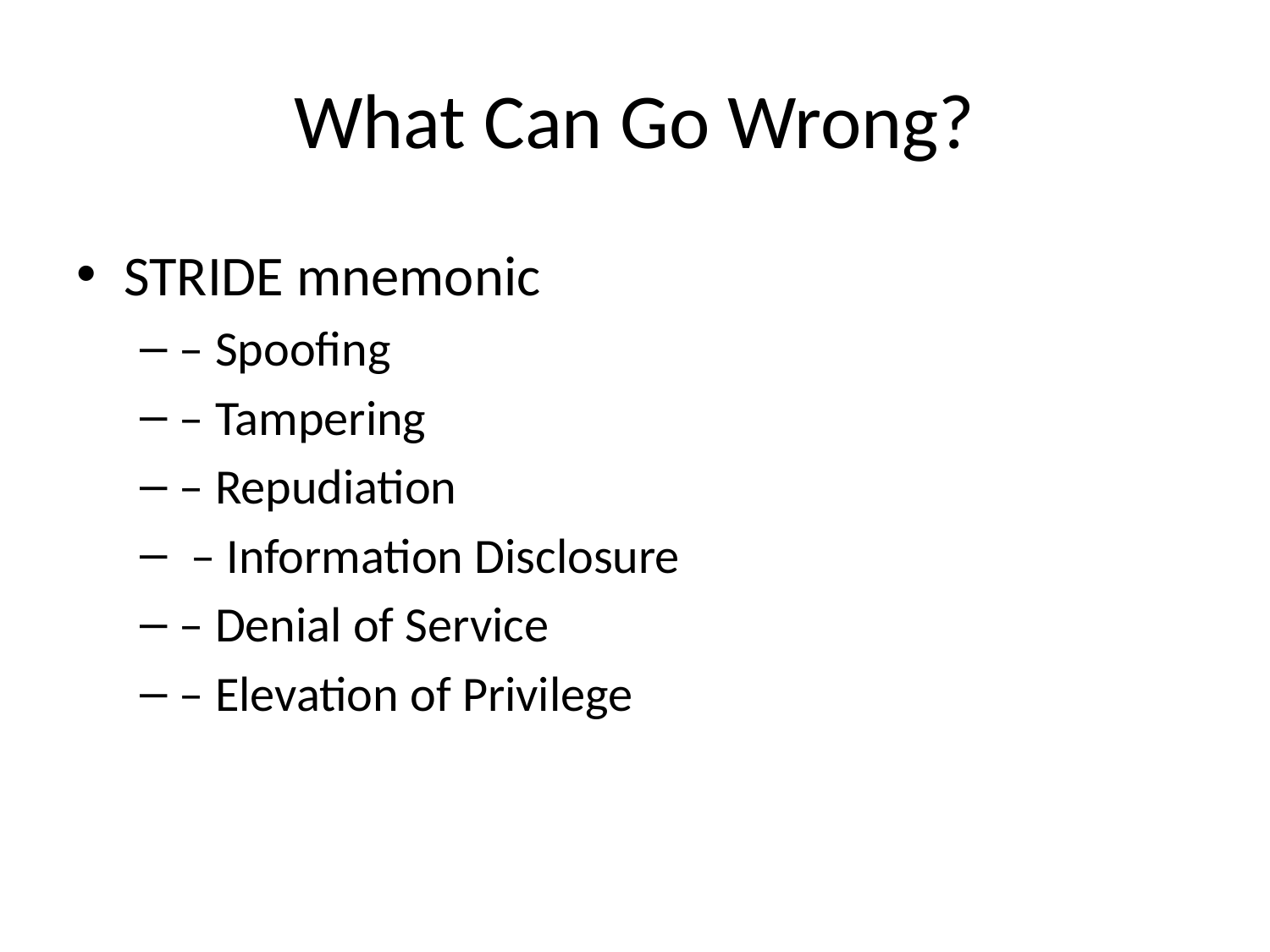

# What Can Go Wrong?
STRIDE mnemonic
– Spoofing
– Tampering
– Repudiation
 – Information Disclosure
– Denial of Service
– Elevation of Privilege